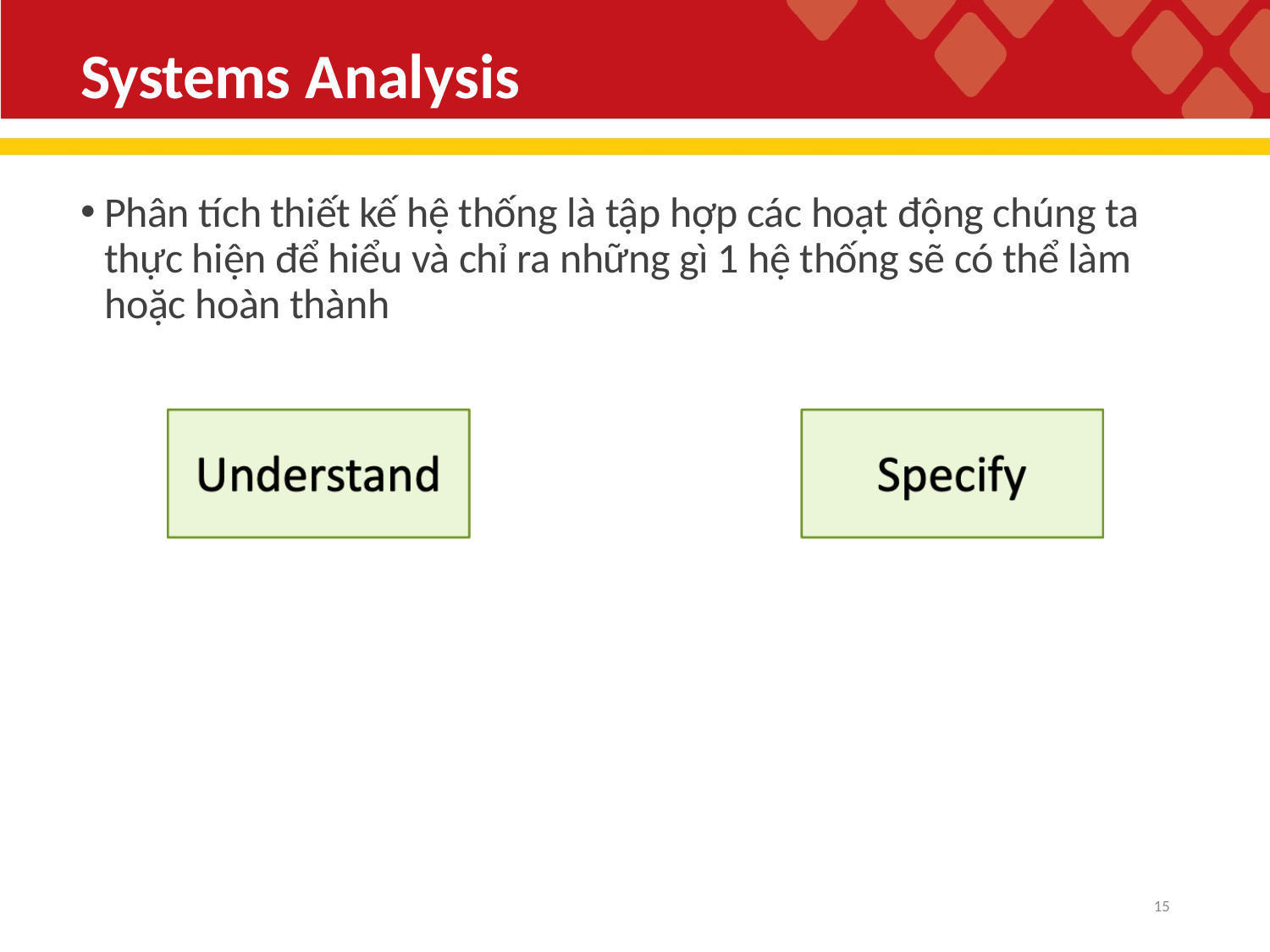

# Systems Analysis
Phân tích thiết kế hệ thống là tập hợp các hoạt động chúng ta thực hiện để hiểu và chỉ ra những gì 1 hệ thống sẽ có thể làm hoặc hoàn thành

15